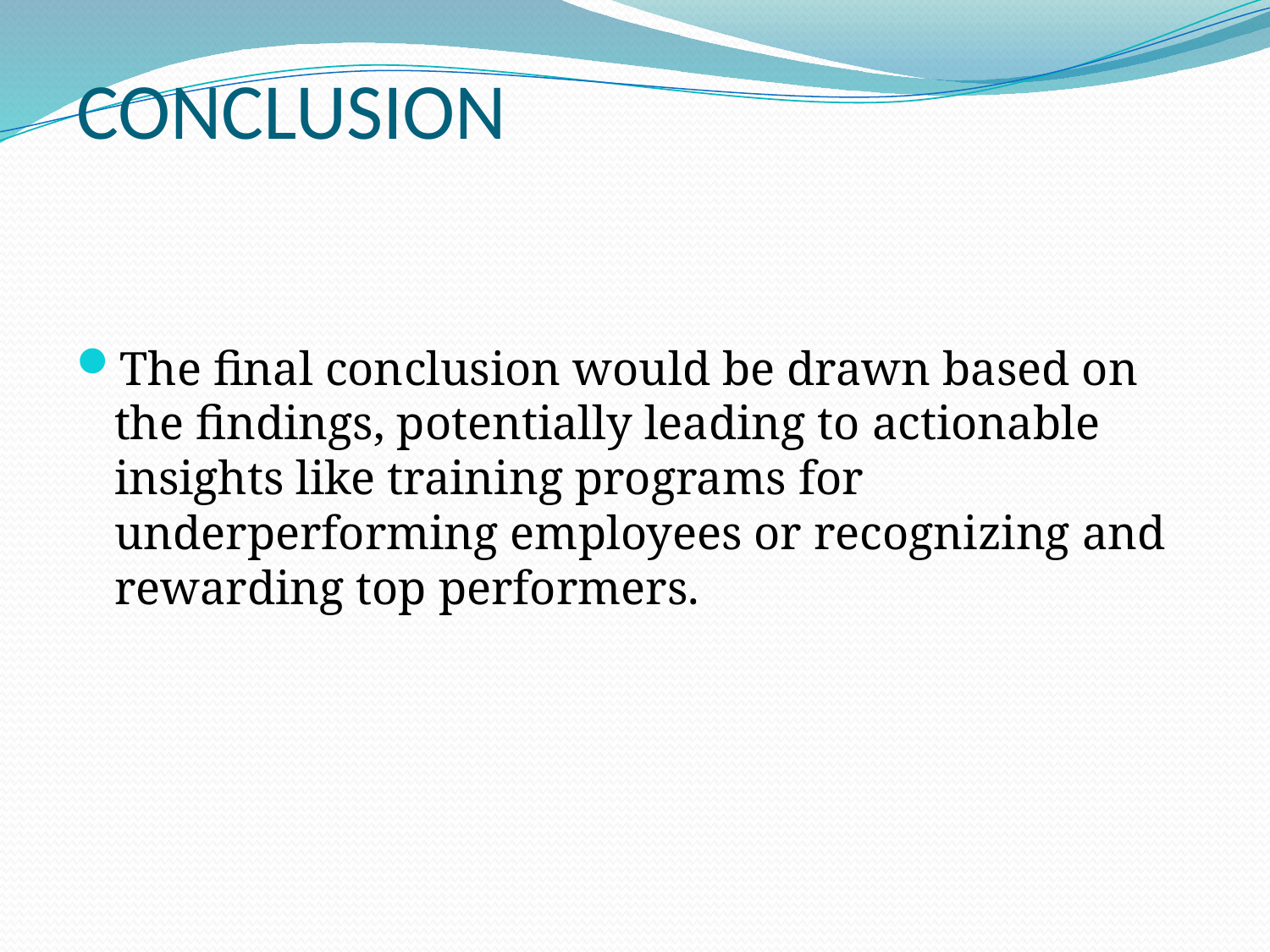

# CONCLUSION

The final conclusion would be drawn based on the findings, potentially leading to actionable insights like training programs for underperforming employees or recognizing and rewarding top performers.